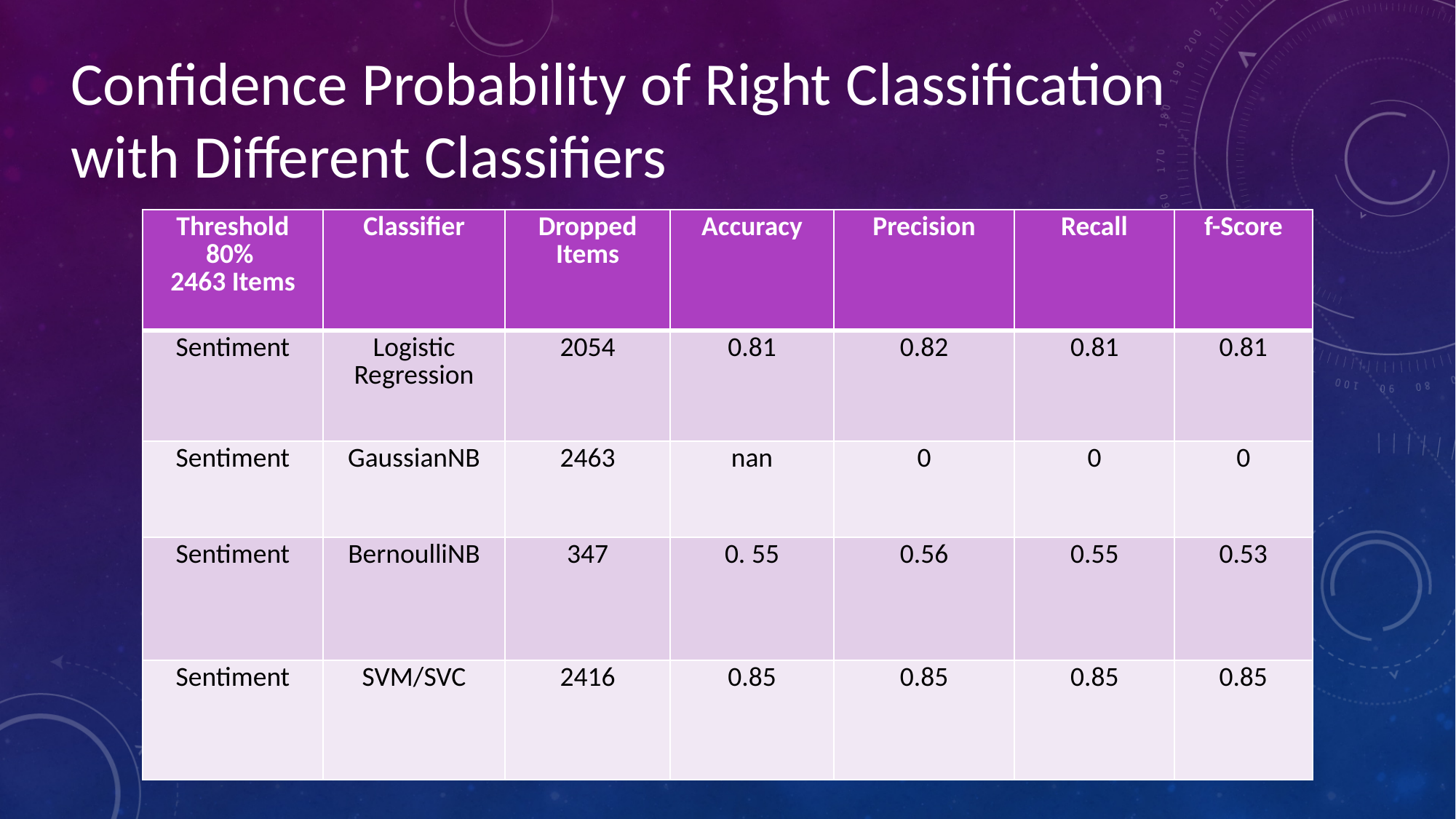

Confidence Probability of Right Classification
with Different Classifiers
| Threshold 80% 2463 Items | Classifier | Dropped Items | Accuracy | Precision | Recall | f-Score |
| --- | --- | --- | --- | --- | --- | --- |
| Sentiment | Logistic Regression | 2054 | 0.81 | 0.82 | 0.81 | 0.81 |
| Sentiment | GaussianNB | 2463 | nan | 0 | 0 | 0 |
| Sentiment | BernoulliNB | 347 | 0. 55 | 0.56 | 0.55 | 0.53 |
| Sentiment | SVM/SVC | 2416 | 0.85 | 0.85 | 0.85 | 0.85 |